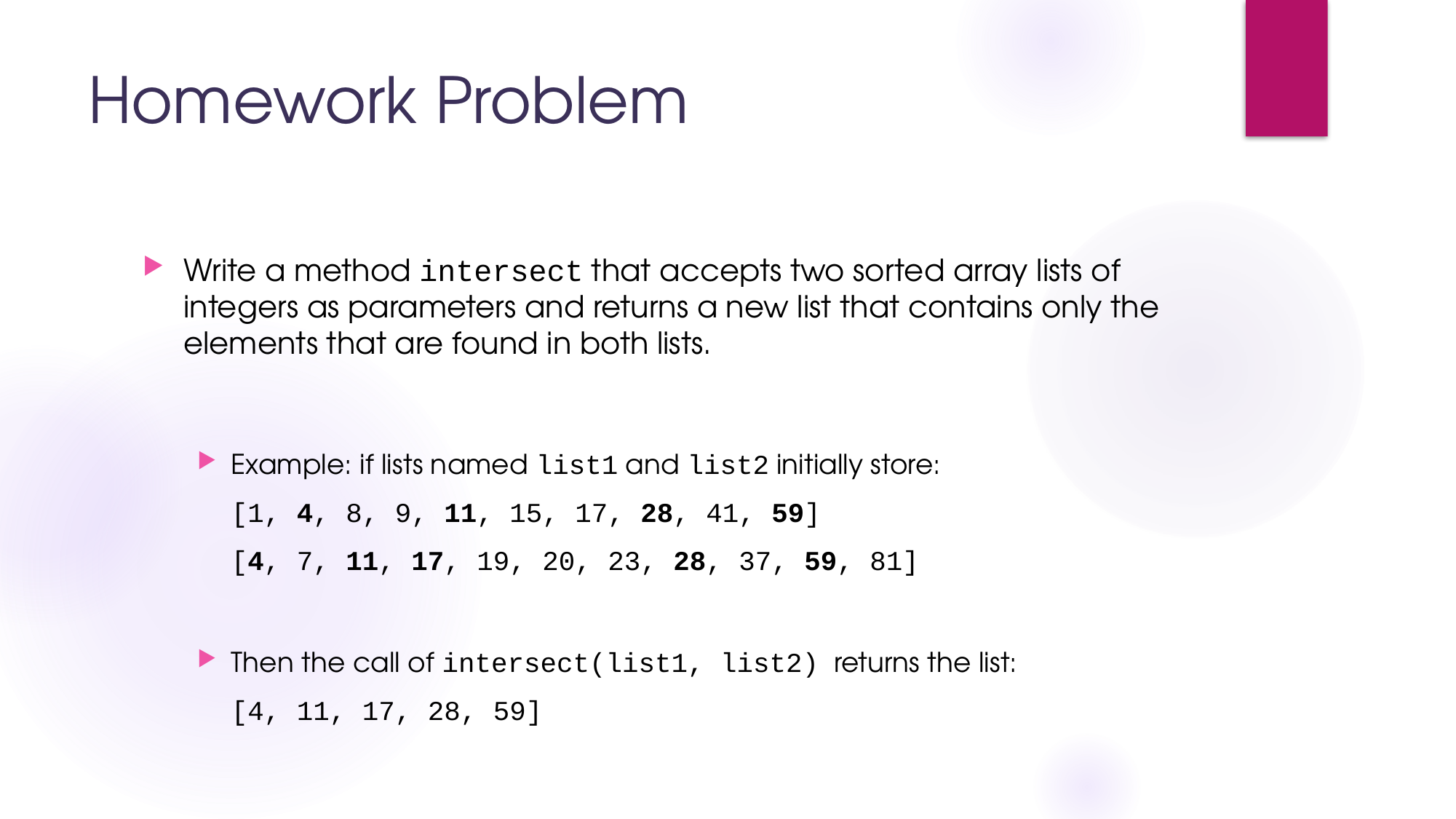

# Homework Problem
Write a method intersect that accepts two sorted array lists of integers as parameters and returns a new list that contains only the elements that are found in both lists.

Example: if lists named list1 and list2 initially store:
	[1, 4, 8, 9, 11, 15, 17, 28, 41, 59]
	[4, 7, 11, 17, 19, 20, 23, 28, 37, 59, 81]

Then the call of intersect(list1, list2)  returns the list:
	[4, 11, 17, 28, 59]